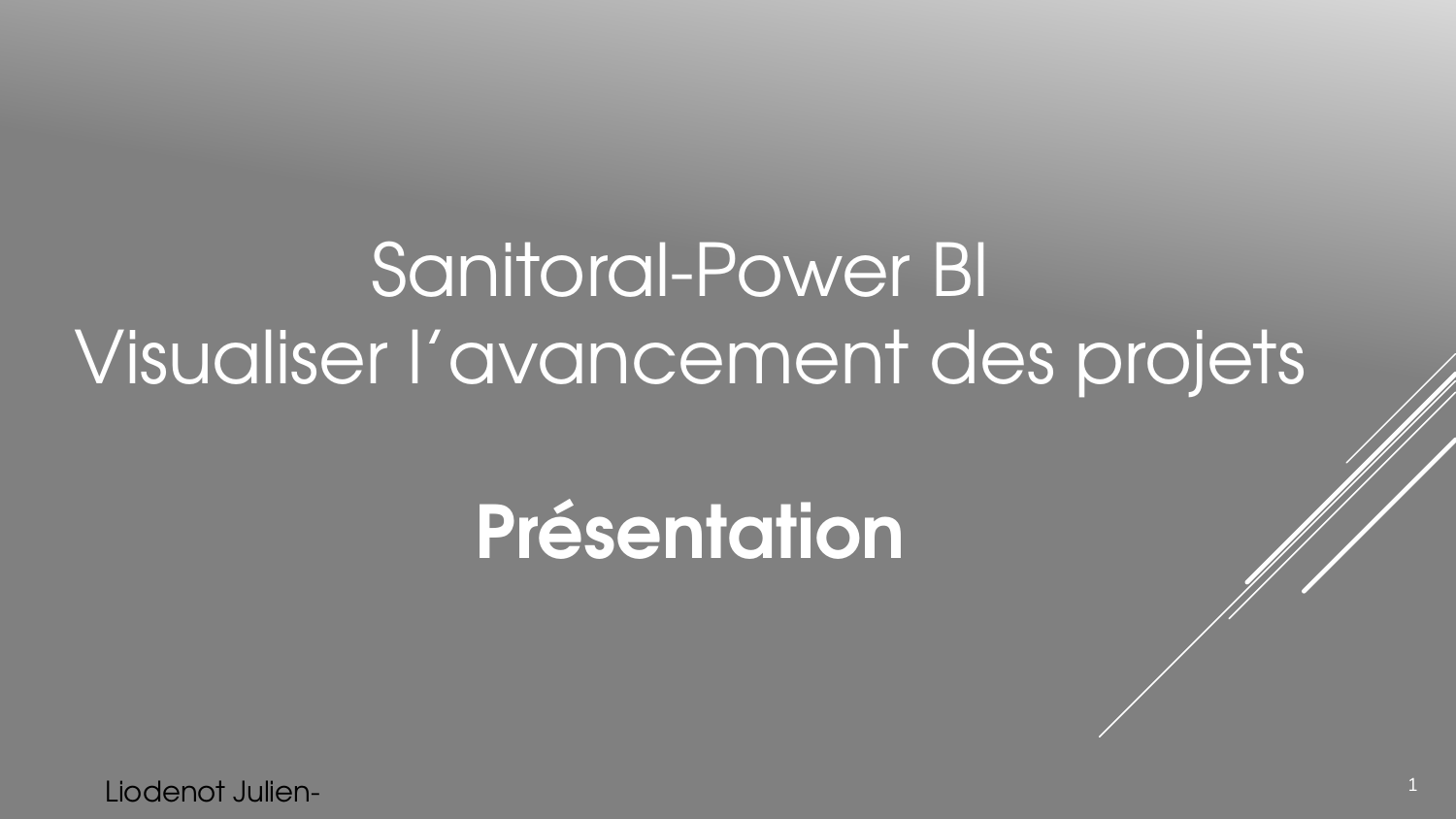

# Sanitoral-Power BI Visualiser l’avancement des projets Présentation
	Liodenot Julien-05/2025

1